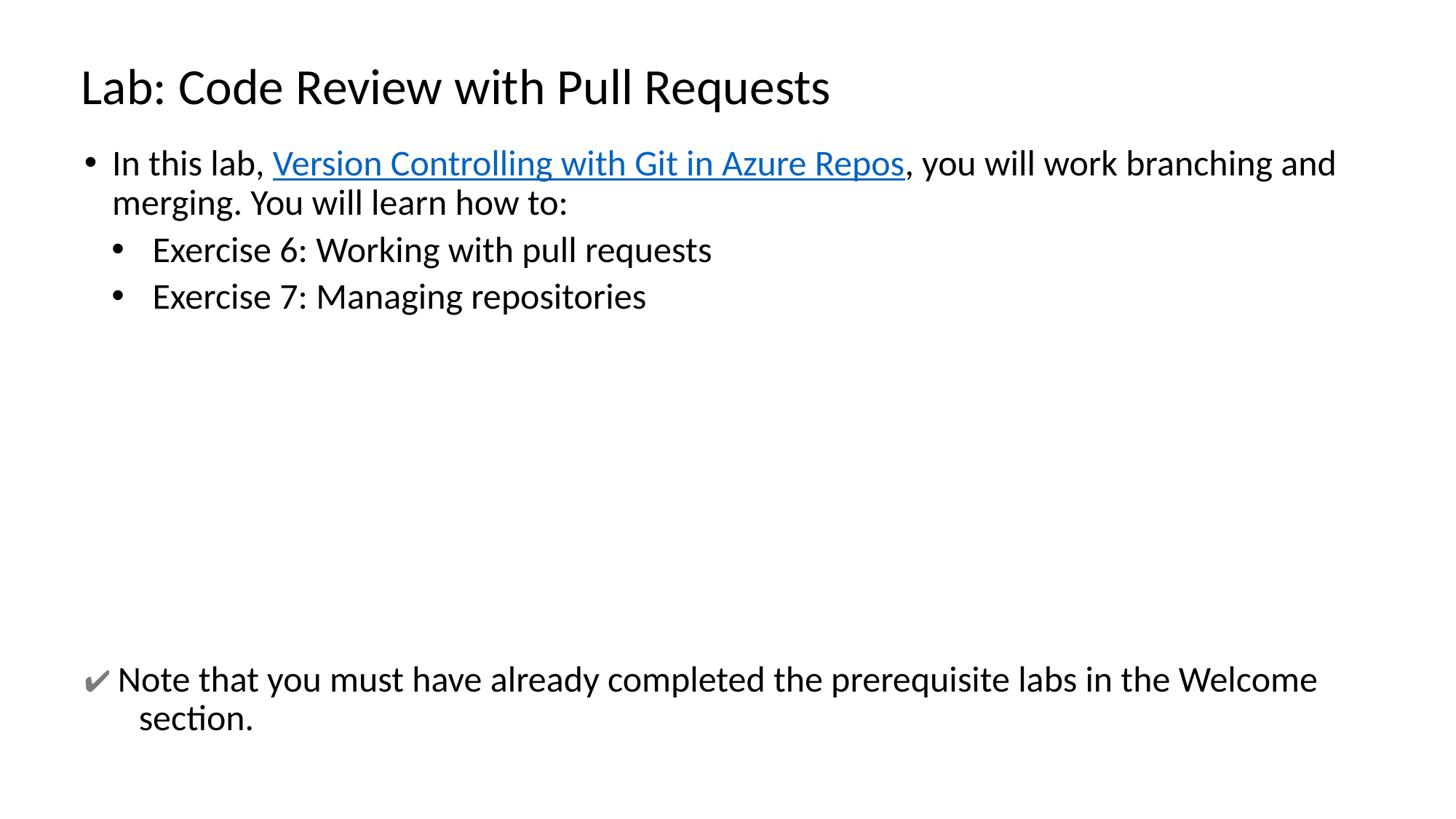

# Lab: Code Review with Pull Requests
In this lab, Version Controlling with Git in Azure Repos, you will work branching and merging. You will learn how to:
Exercise 6: Working with pull requests
Exercise 7: Managing repositories

✔️ Note that you must have already completed the prerequisite labs in the Welcome section.